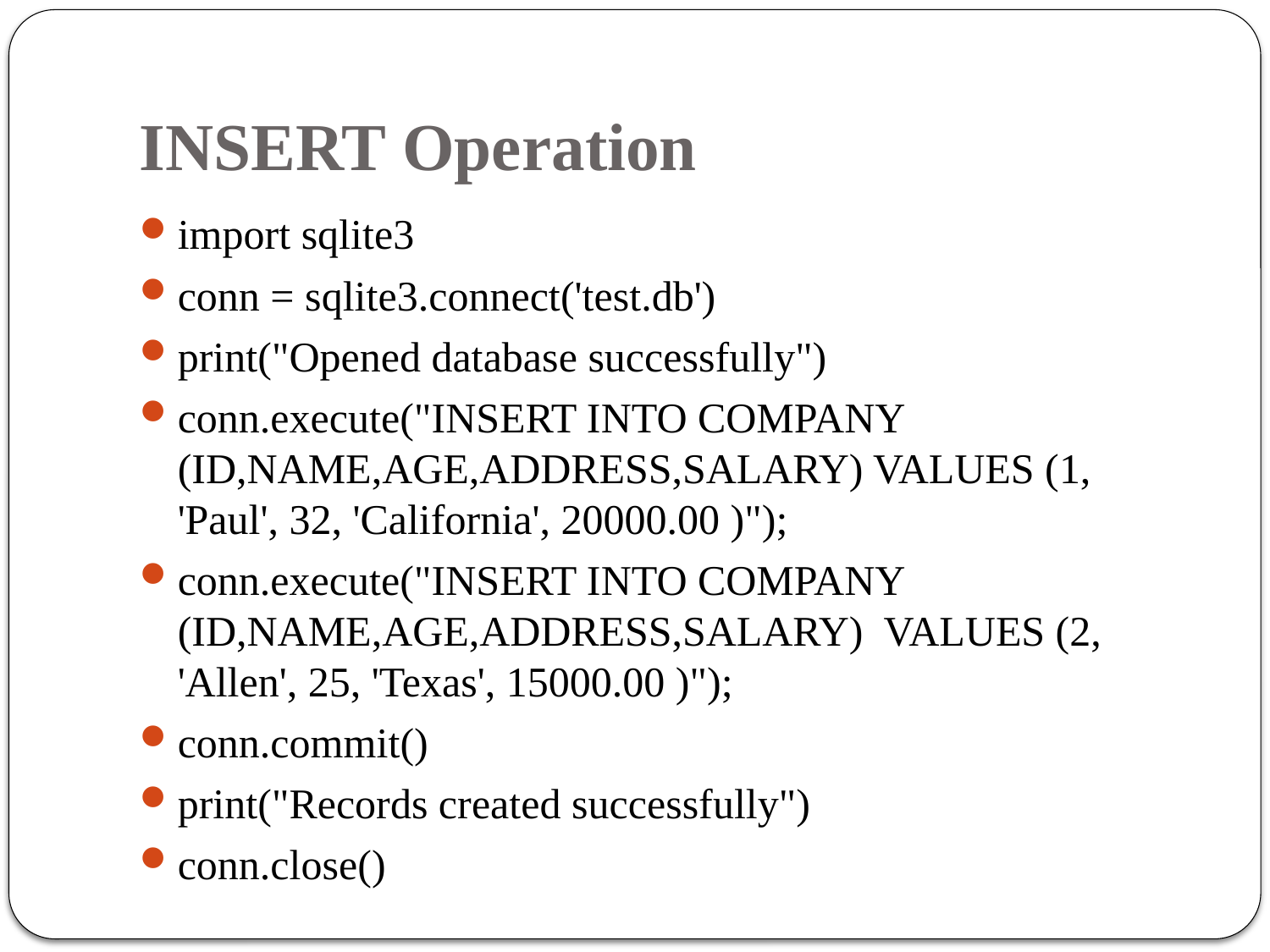

# INSERT Operation
import sqlite3
conn = sqlite3.connect('test.db')
print("Opened database successfully")
conn.execute("INSERT INTO COMPANY (ID,NAME,AGE,ADDRESS,SALARY) VALUES (1, 'Paul', 32, 'California', 20000.00 )");
conn.execute("INSERT INTO COMPANY (ID,NAME,AGE,ADDRESS,SALARY)  VALUES (2, 'Allen', 25, 'Texas', 15000.00 )");
conn.commit()
print("Records created successfully")
conn.close()